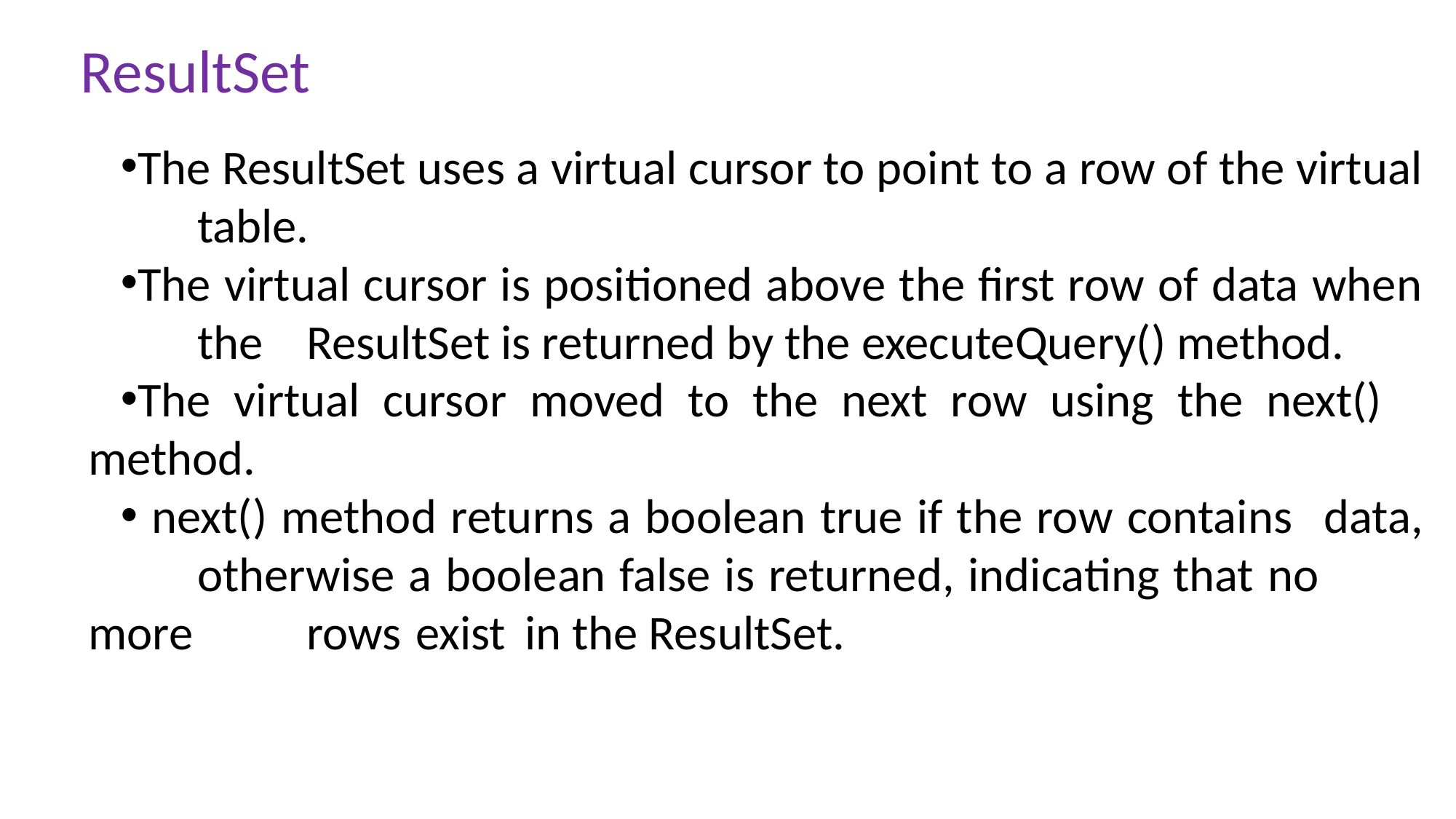

ResultSet
The ResultSet uses a virtual cursor to point to a row of the virtual 	table.
The virtual cursor is positioned above the first row of data when 	the 	ResultSet is returned by the executeQuery() method.
The virtual cursor moved to the next row using the next() 	method.
 next() method returns a boolean true if the row contains 	data, 	otherwise a boolean false is returned, indicating that no 	more 	rows 	exist 	in the ResultSet.